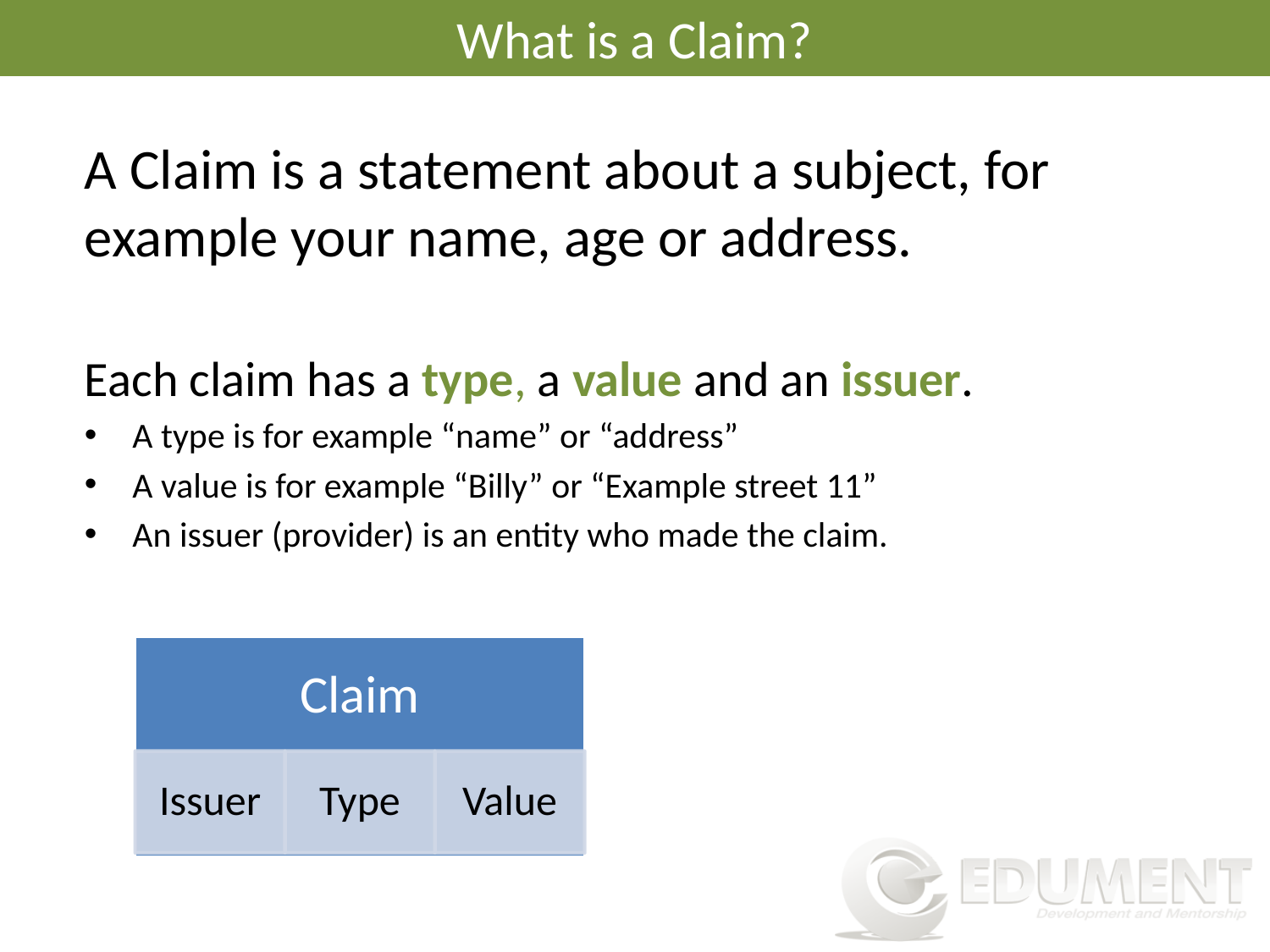

# What is a Claim?
A Claim is a statement about a subject, for example your name, age or address.
Each claim has a type, a value and an issuer.
A type is for example “name” or “address”
A value is for example “Billy” or “Example street 11”
An issuer (provider) is an entity who made the claim.

Claim
Issuer
Type
Value